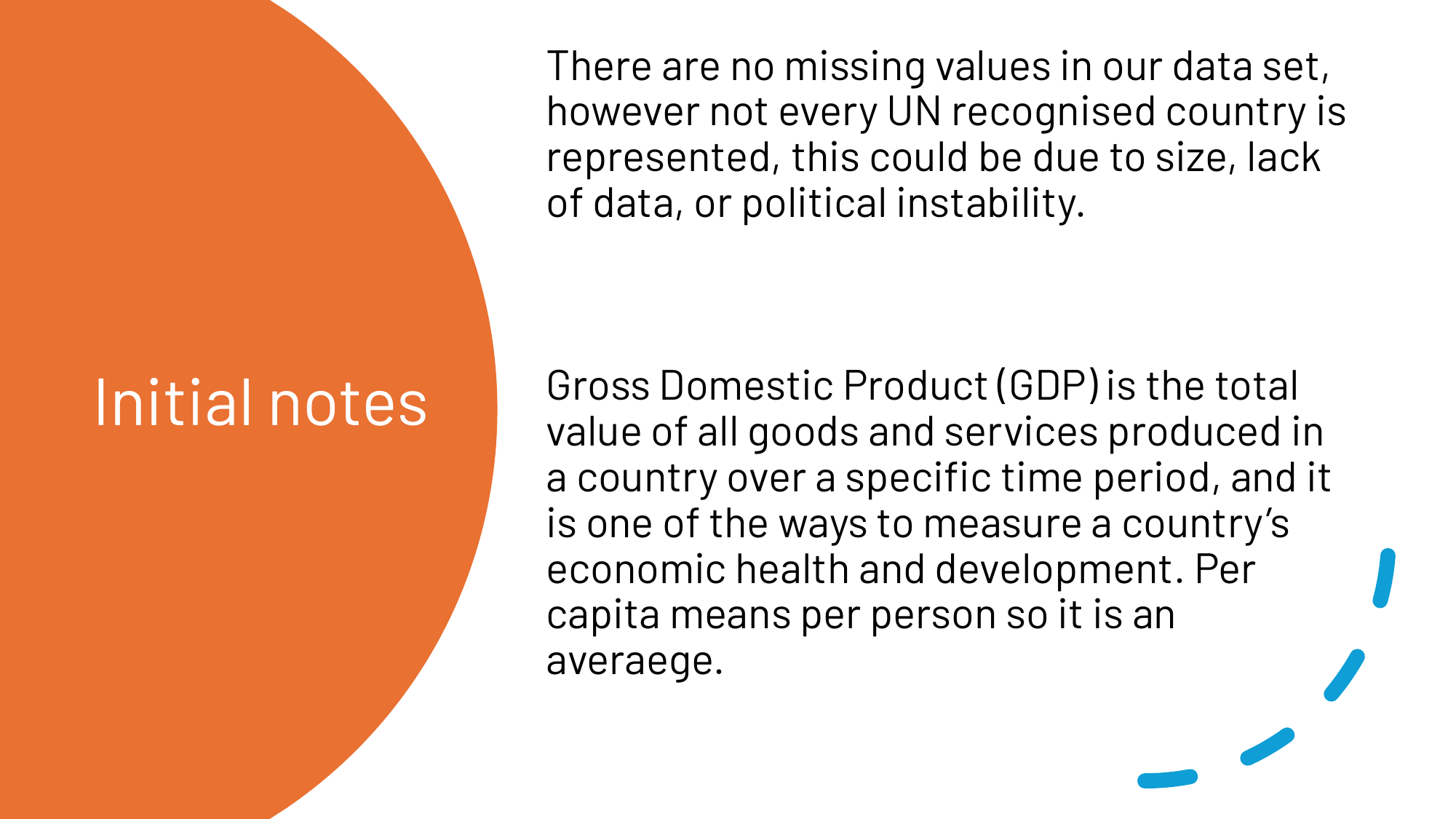

There are no missing values in our data set, however not every UN recognised country is represented, this could be due to size, lack of data, or political instability.

Gross Domestic Product (GDP) is the total value of all goods and services produced in a country over a specific time period, and it is one of the ways to measure a country’s economic health and development. Per capita means per person so it is an averaege.

# Initial notes